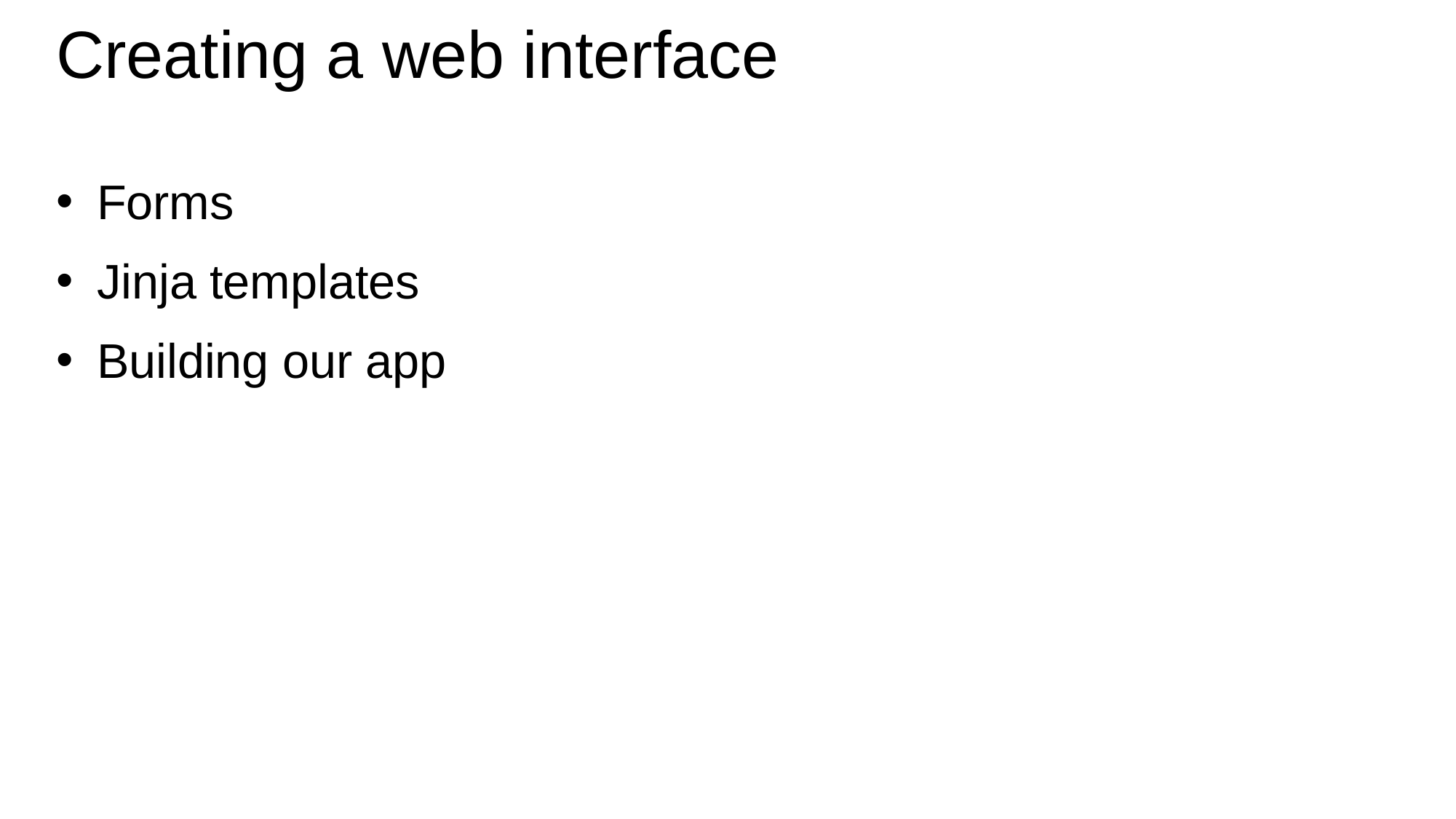

# Creating a web interface
Forms
Jinja templates
Building our app